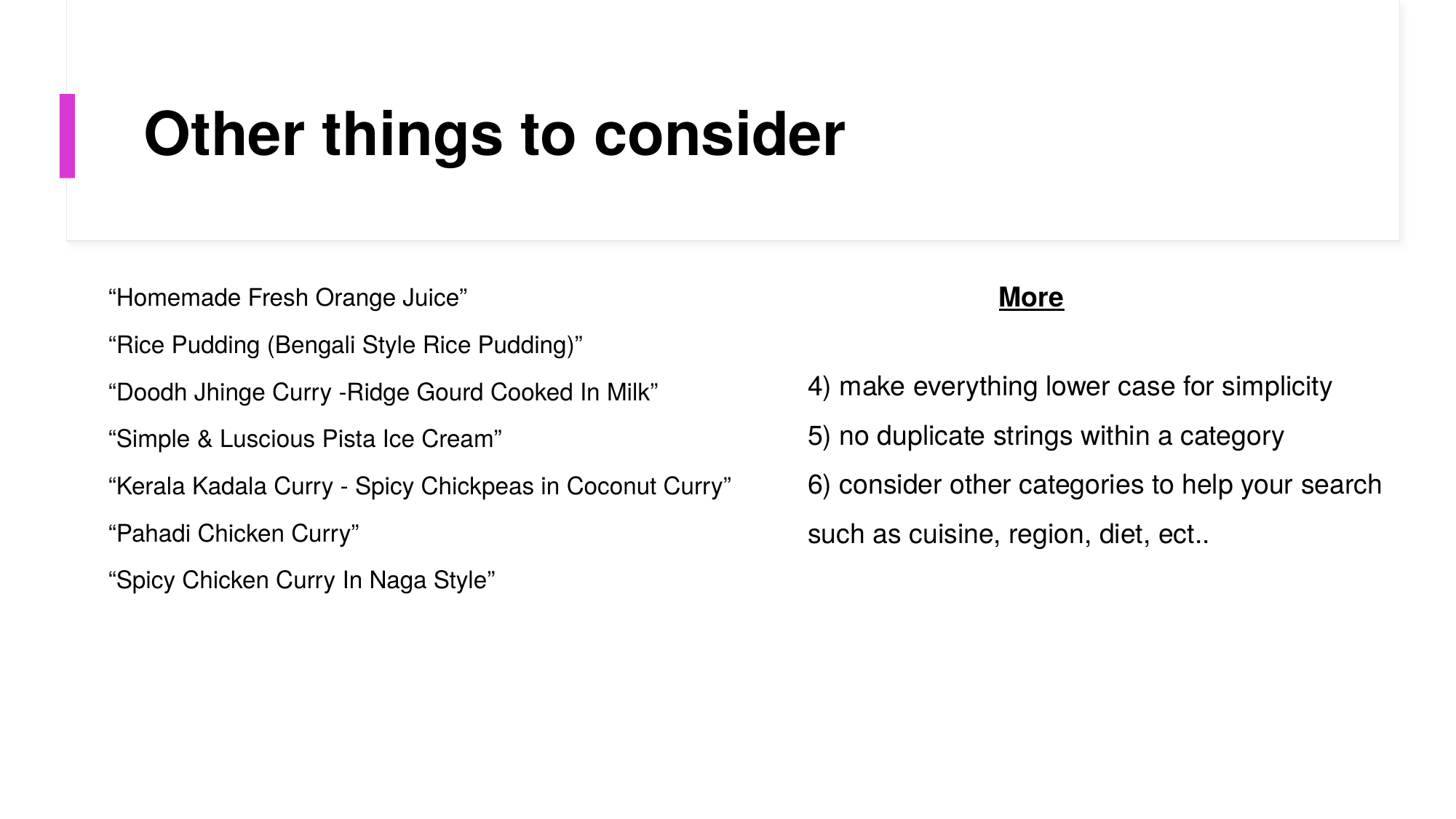

# Other things to consider
“Homemade Fresh Orange Juice”
“Rice Pudding (Bengali Style Rice Pudding)”
“Doodh Jhinge Curry -Ridge Gourd Cooked In Milk”
“Simple & Luscious Pista Ice Cream”
“Kerala Kadala Curry - Spicy Chickpeas in Coconut Curry”
“Pahadi Chicken Curry”
“Spicy Chicken Curry In Naga Style”

More
4) make everything lower case for simplicity
5) no duplicate strings within a category
6) consider other categories to help your search
such as cuisine, region, diet, ect..